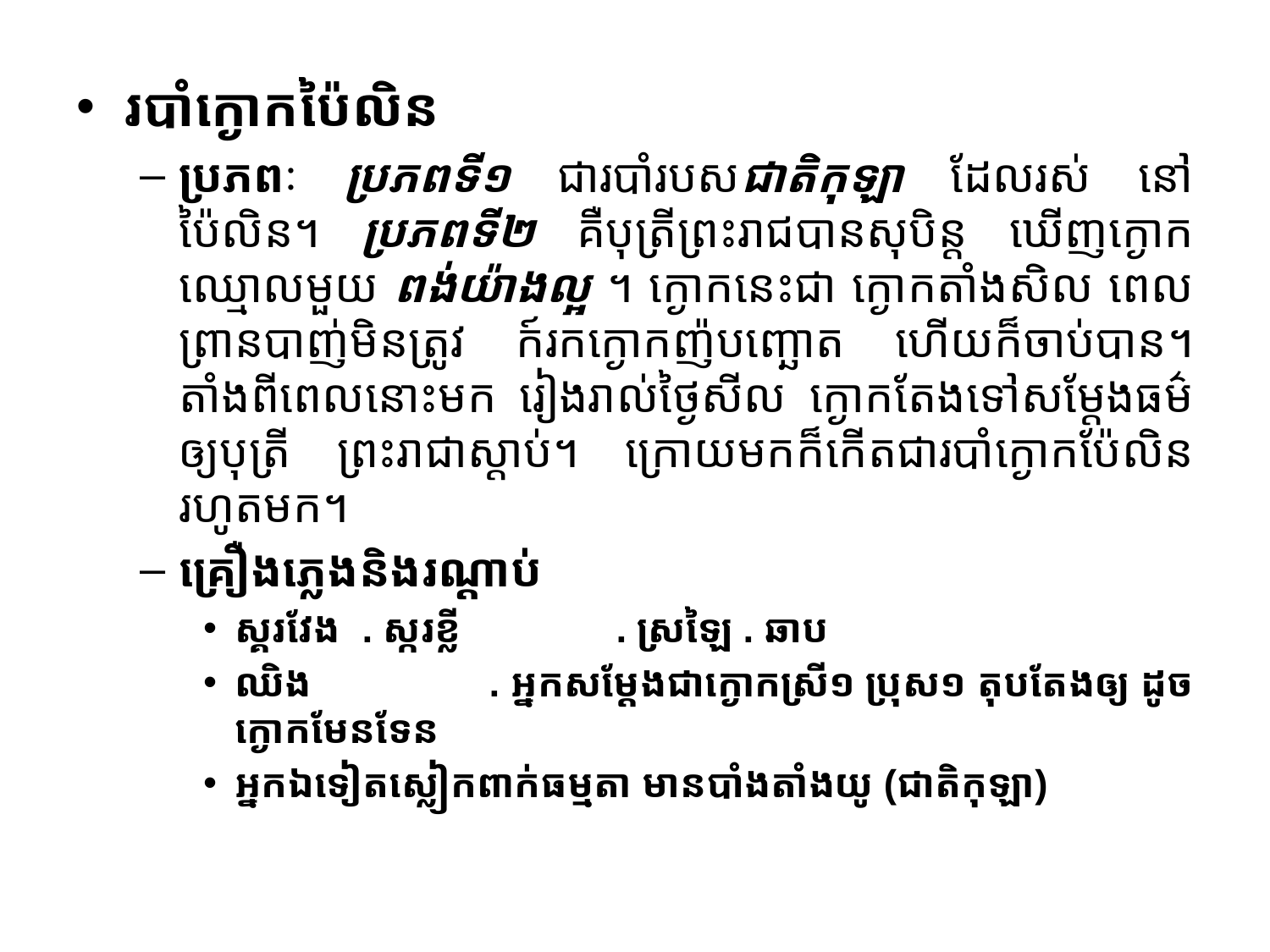

#
របាំក្ងោកប៉ៃលិន
ប្រភពៈ ប្រភពទី១ ជារបាំរបសជាតិកុឡា ដែលរស់ នៅប៉ៃលិន។ ប្រភពទី២ គឺបុត្រីព្រះរាជបានសុបិន្ត ឃើញក្ងោកឈ្មោលមួយ ពង់យ៉ាងល្អ ។ ក្ងោកនេះជា ក្ងោកតាំងសិល ពេលព្រានបាញ់មិនត្រូវ ក៍រកក្ងោកញ៉បញ្ឆោត ហើយក៏ចាប់បាន។ តាំងពីពេលនោះមក រៀងរាល់ថ្ងៃសីល ក្ងោកតែងទៅសម្តែងធម៌ឲ្យបុត្រី ព្រះរាជាស្តាប់។ ក្រោយមកក៏កើតជារបាំក្ងោកប៉ែលិន រហូតមក។
គ្រឿងភ្លេងនិងរណ្តាប់
ស្គរវែង	. ស្ករខ្លី		. ស្រឡៃ	. ឆាប
ឈិង		. អ្នកសម្តែងជាក្ងោកស្រី១ ប្រុស១ តុបតែងឲ្យ ដូចក្ងោកមែនទែន
អ្នកឯទៀតស្លៀកពាក់ធម្មតា មានបាំងតាំងយូ (ជាតិកុឡា)